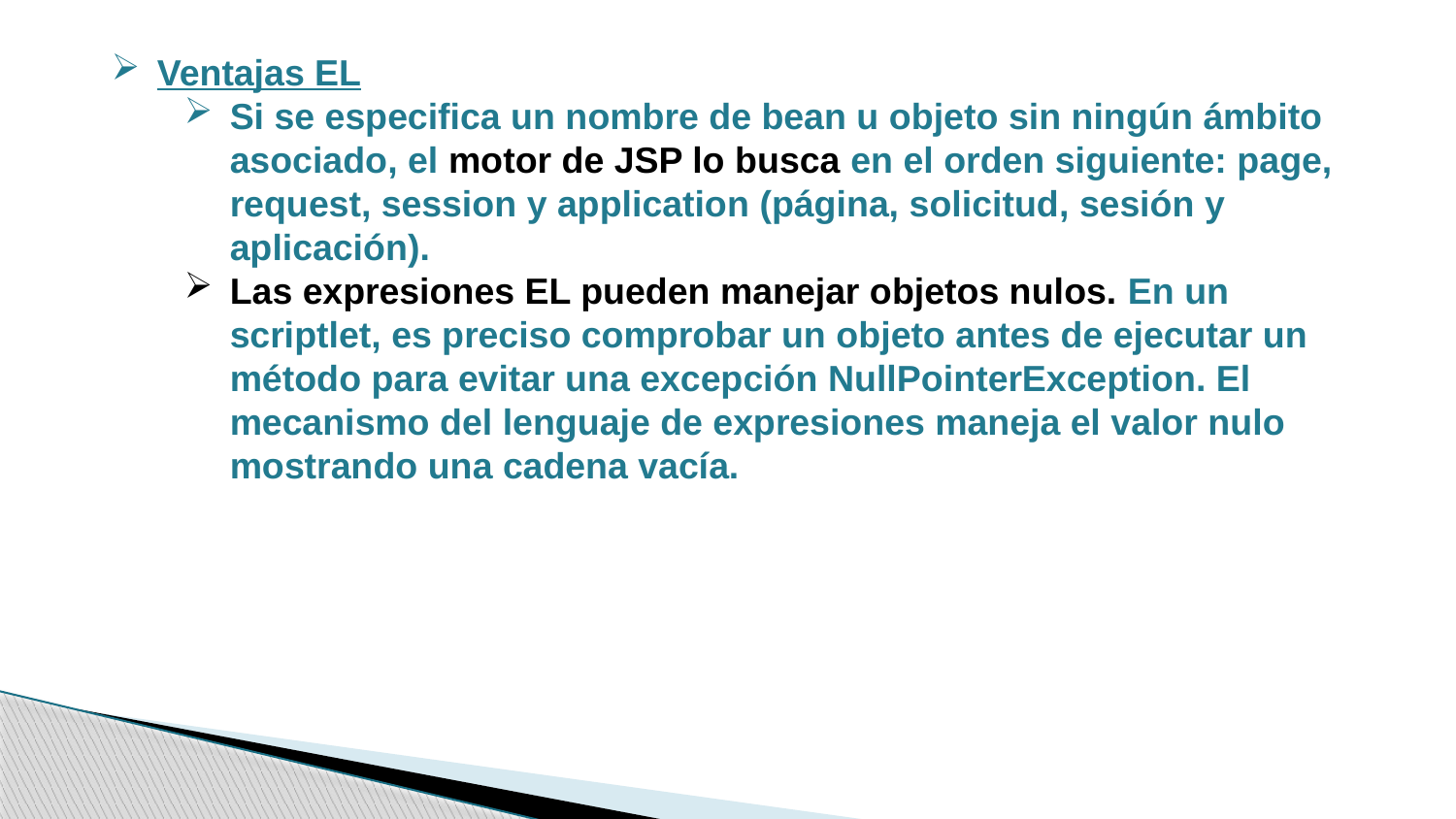

Ventajas EL
Si se especifica un nombre de bean u objeto sin ningún ámbito asociado, el motor de JSP lo busca en el orden siguiente: page, request, session y application (página, solicitud, sesión y aplicación).
Las expresiones EL pueden manejar objetos nulos. En un scriptlet, es preciso comprobar un objeto antes de ejecutar un método para evitar una excepción NullPointerException. El mecanismo del lenguaje de expresiones maneja el valor nulo mostrando una cadena vacía.